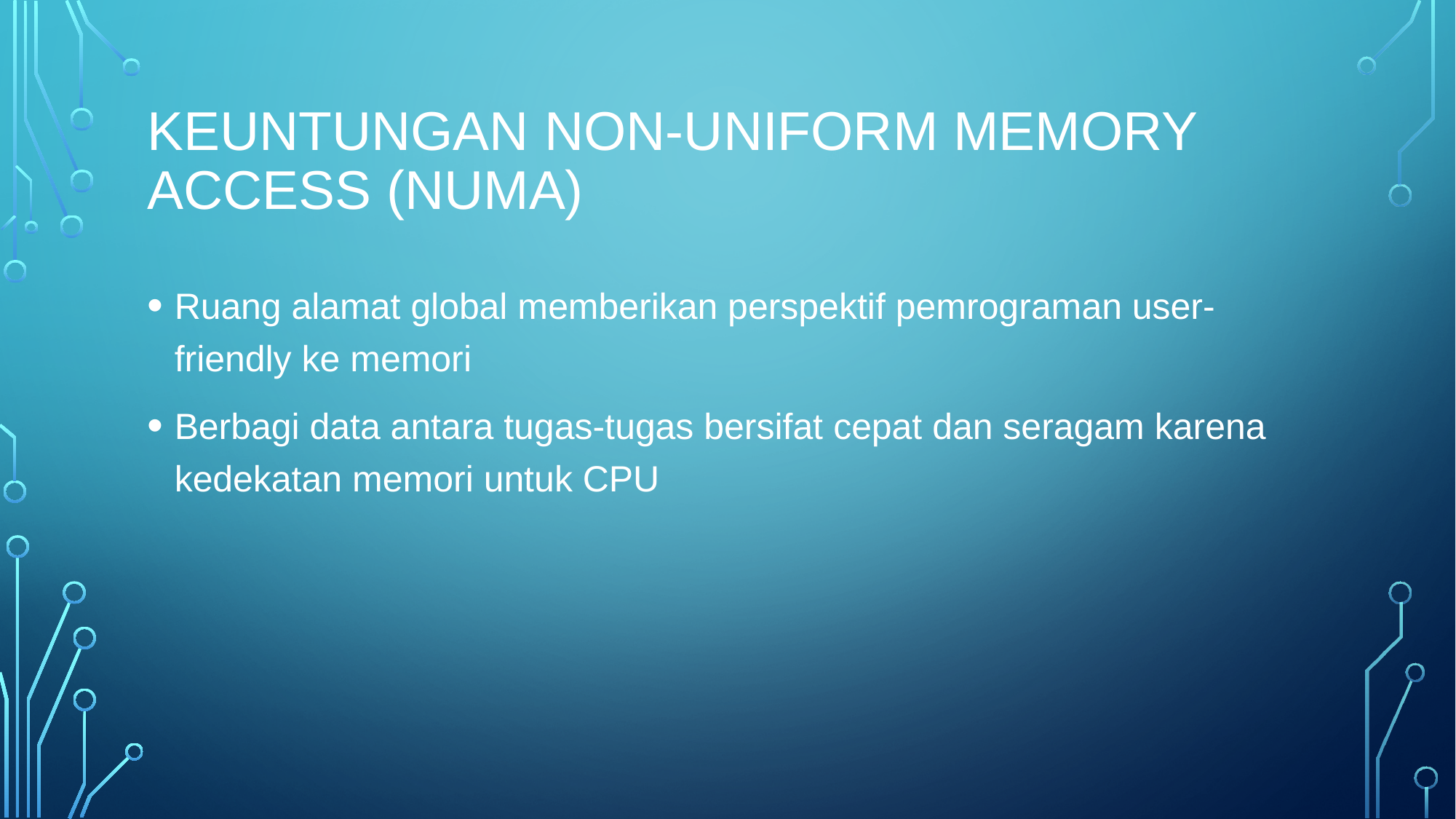

# Keuntungan Non-Uniform Memory Access (NUMA)
Ruang alamat global memberikan perspektif pemrograman user-friendly ke memori
Berbagi data antara tugas-tugas bersifat cepat dan seragam karena kedekatan memori untuk CPU